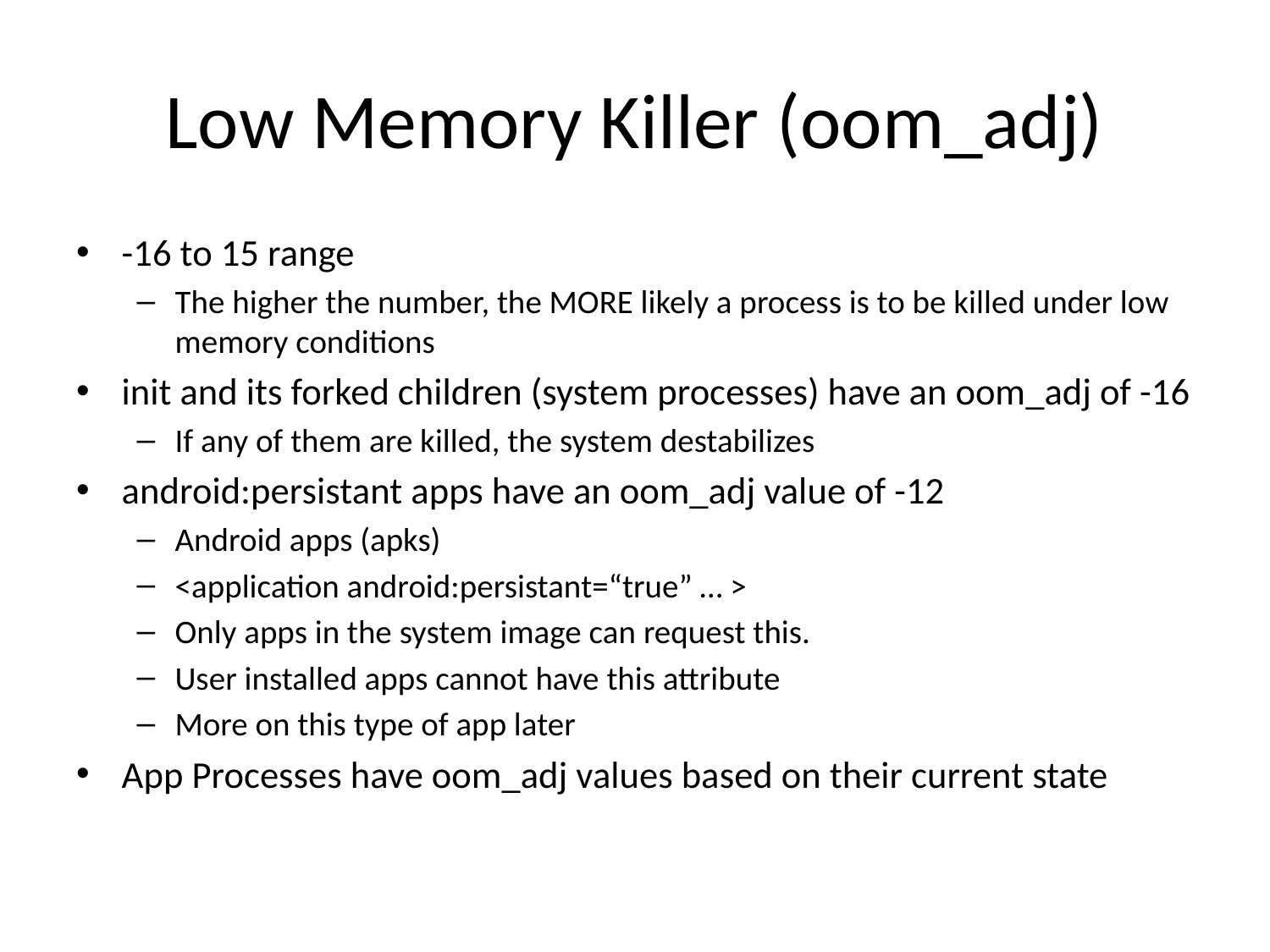

# Low Memory Killer (oom_adj)
-16 to 15 range
The higher the number, the MORE likely a process is to be killed under low memory conditions
init and its forked children (system processes) have an oom_adj of -16
If any of them are killed, the system destabilizes
android:persistant apps have an oom_adj value of -12
Android apps (apks)
<application android:persistant=“true” … >
Only apps in the system image can request this.
User installed apps cannot have this attribute
More on this type of app later
App Processes have oom_adj values based on their current state